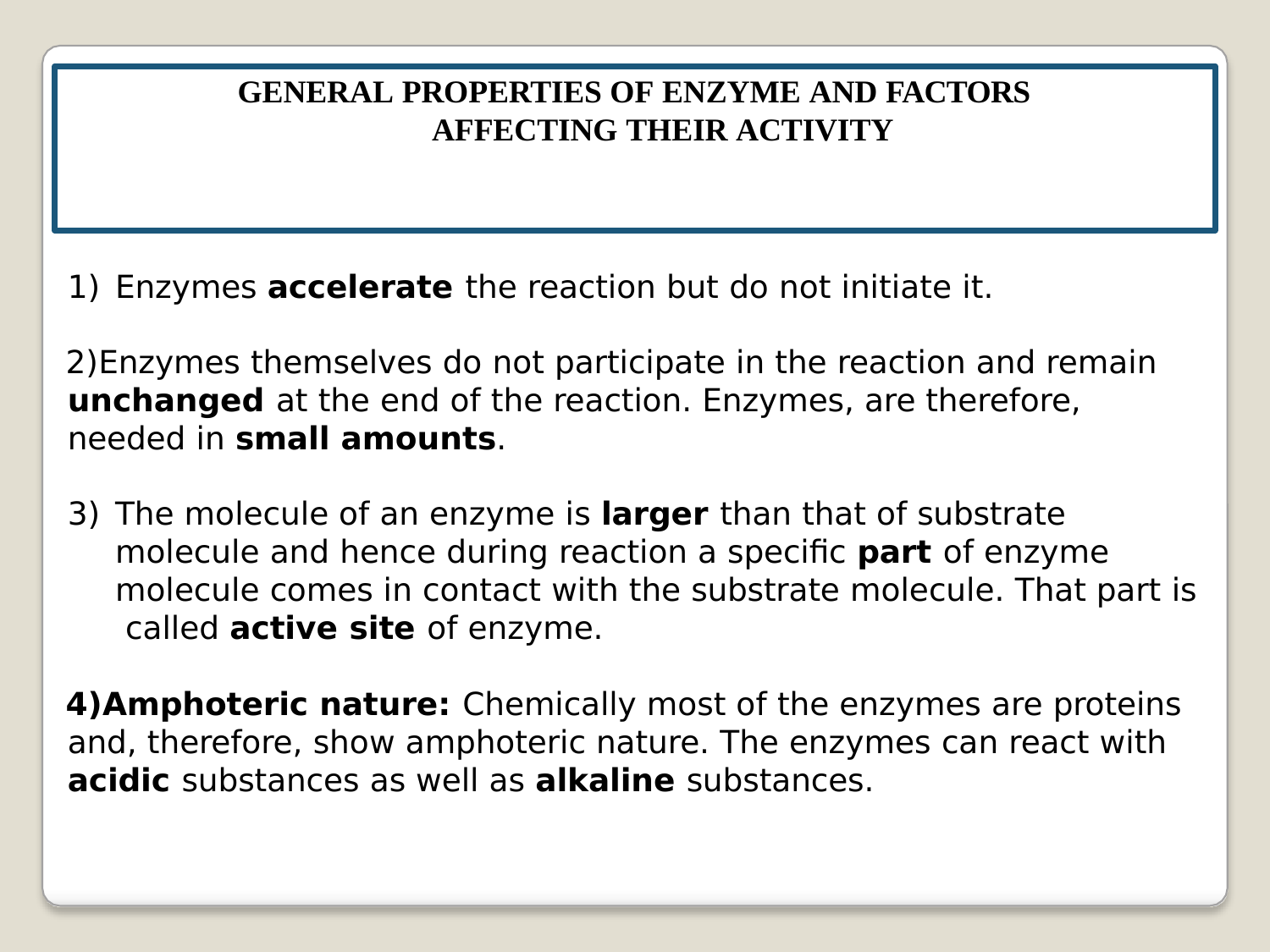

# GENERAL PROPERTIES OF ENZYME AND FACTORS  AFFECTING THEIR ACTIVITY
Enzymes accelerate the reaction but do not initiate it.

Enzymes themselves do not participate in the reaction and remain  unchanged at the end of the reaction. Enzymes, are therefore,  needed in small amounts.

The molecule of an enzyme is larger than that of substrate  molecule and hence during reaction a specific part of enzyme  molecule comes in contact with the substrate molecule. That part is  called active site of enzyme.

Amphoteric nature: Chemically most of the enzymes are proteins  and, therefore, show amphoteric nature. The enzymes can react with  acidic substances as well as alkaline substances.